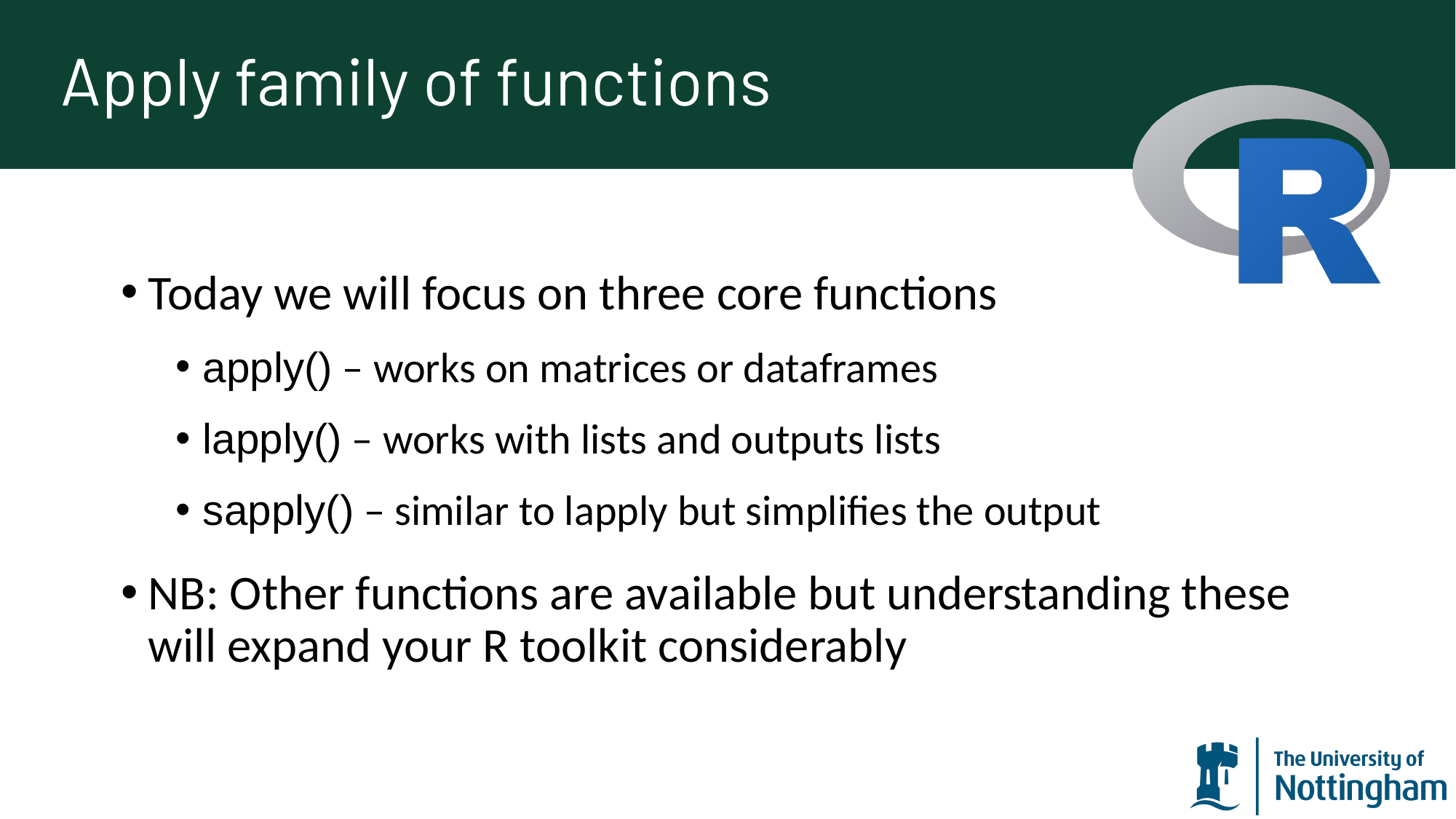

# Apply family of functions
Today we will focus on three core functions
apply() – works on matrices or dataframes
lapply() – works with lists and outputs lists
sapply() – similar to lapply but simplifies the output
NB: Other functions are available but understanding these will expand your R toolkit considerably